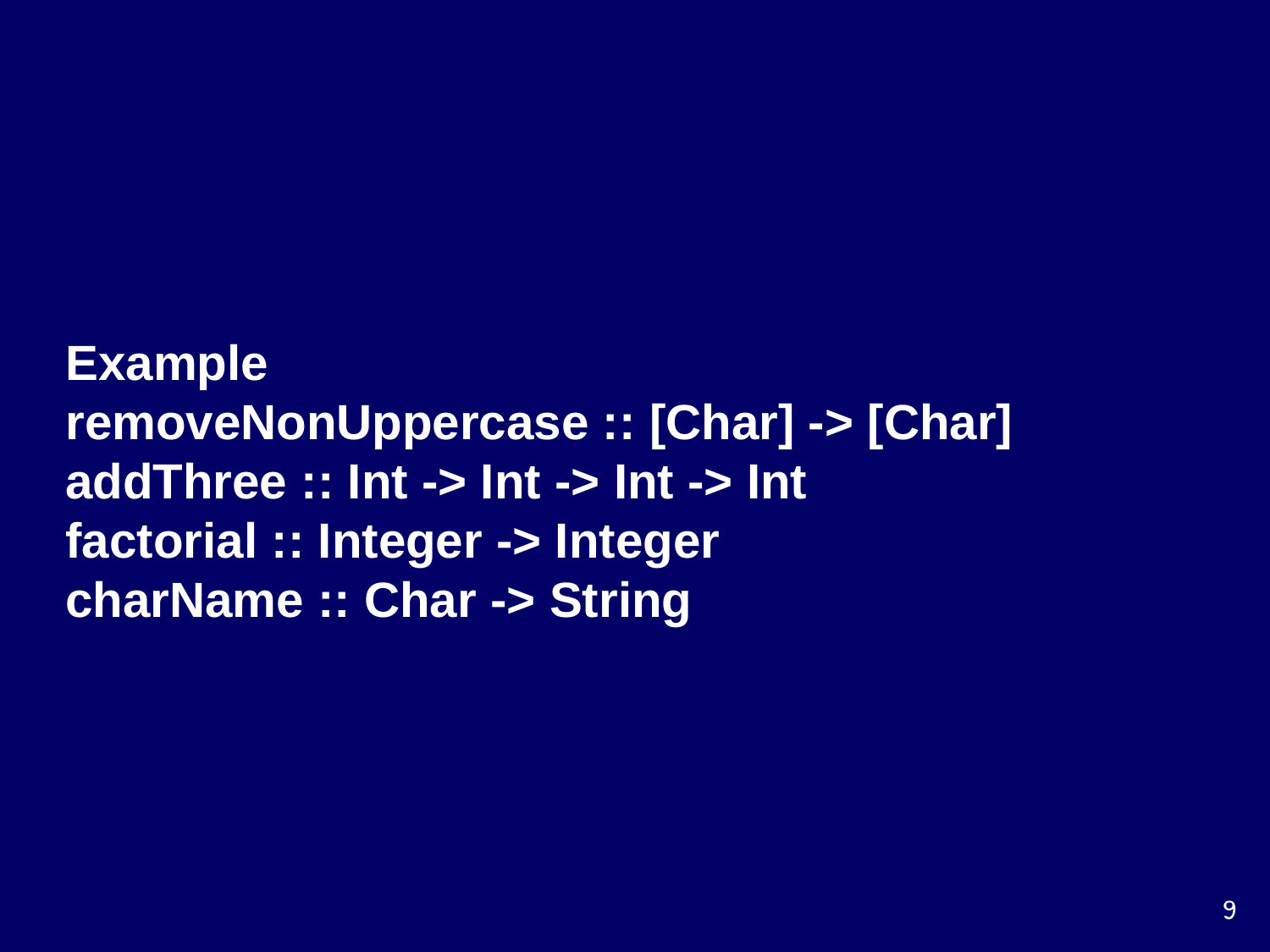

# Example removeNonUppercase :: [Char] -> [Char] addThree :: Int -> Int -> Int -> Int factorial :: Integer -> Integer charName :: Char -> String
9